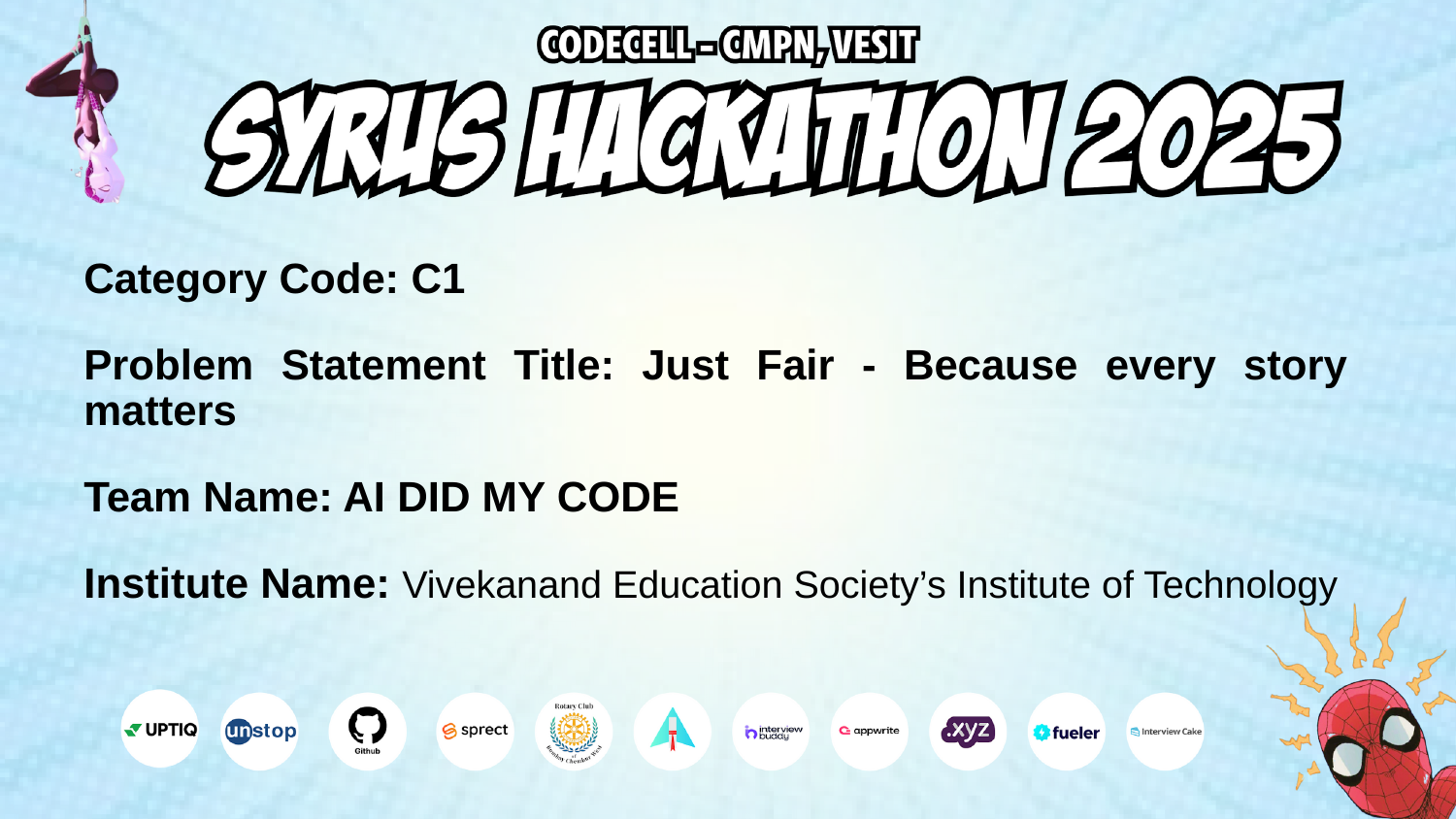

Category Code: C1
Problem Statement Title: Just Fair - Because every story matters
Team Name: AI DID MY CODE
Institute Name: Vivekanand Education Society’s Institute of Technology